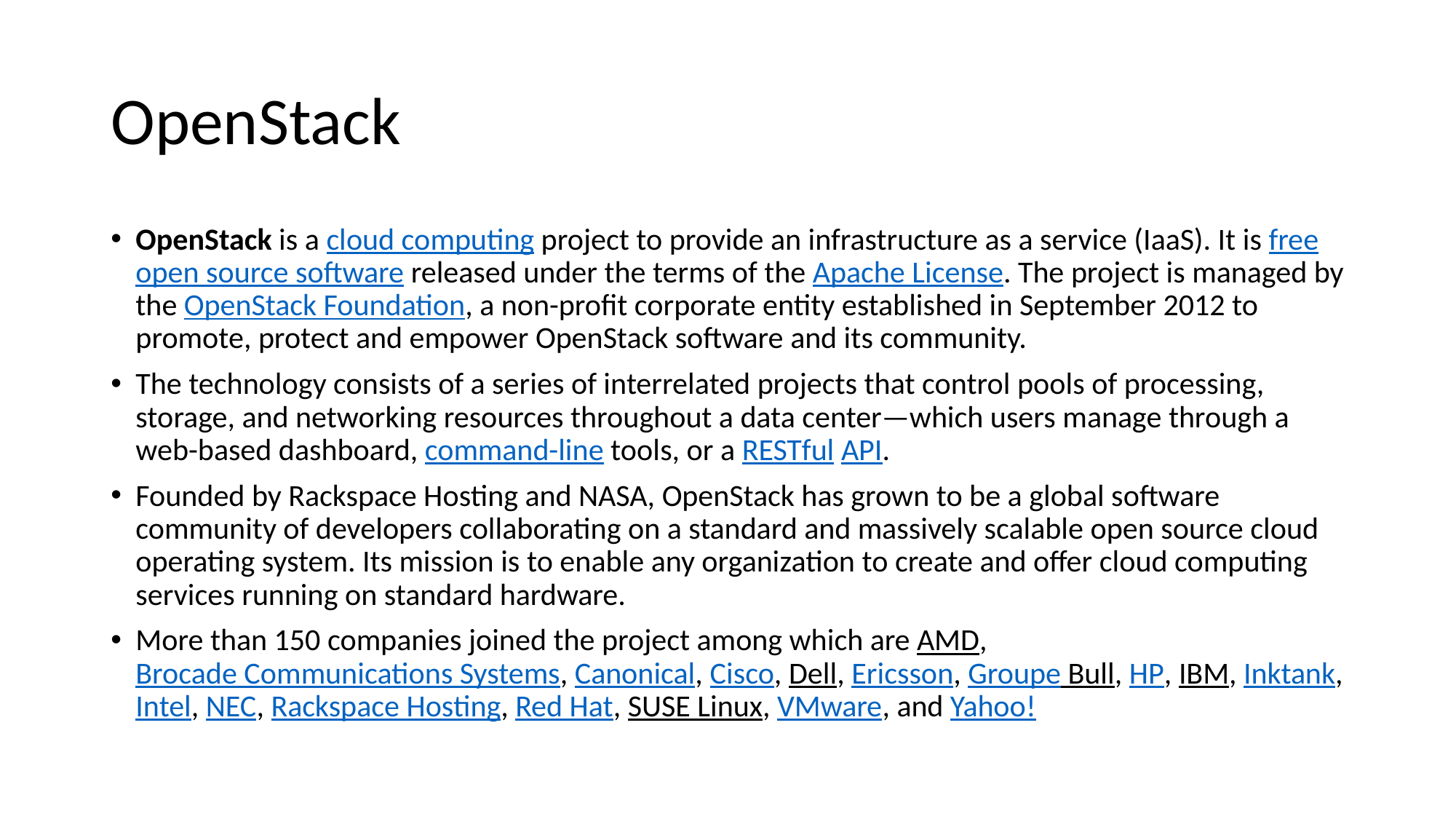

# OpenStack
OpenStack is a cloud computing project to provide an infrastructure as a service (IaaS). It is free open source software released under the terms of the Apache License. The project is managed by the OpenStack Foundation, a non-profit corporate entity established in September 2012 to promote, protect and empower OpenStack software and its community.
The technology consists of a series of interrelated projects that control pools of processing, storage, and networking resources throughout a data center—which users manage through a web-based dashboard, command-line tools, or a RESTful API.
Founded by Rackspace Hosting and NASA, OpenStack has grown to be a global software community of developers collaborating on a standard and massively scalable open source cloud operating system. Its mission is to enable any organization to create and offer cloud computing services running on standard hardware.
More than 150 companies joined the project among which are AMD, Brocade Communications Systems, Canonical, Cisco, Dell, Ericsson, Groupe Bull, HP, IBM, Inktank, Intel, NEC, Rackspace Hosting, Red Hat, SUSE Linux, VMware, and Yahoo!